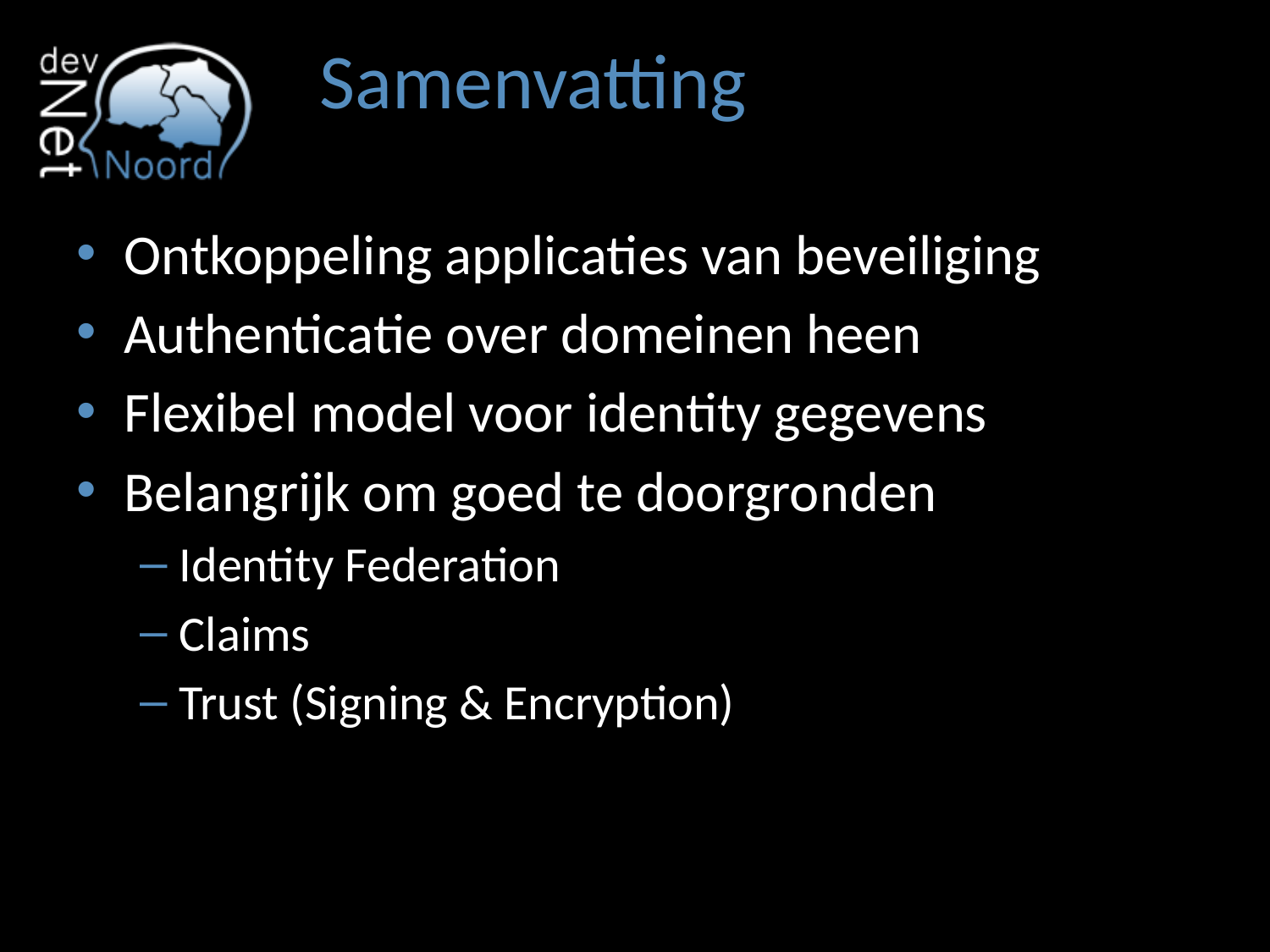

# Samenvatting
Ontkoppeling applicaties van beveiliging
Authenticatie over domeinen heen
Flexibel model voor identity gegevens
Belangrijk om goed te doorgronden
Identity Federation
Claims
Trust (Signing & Encryption)